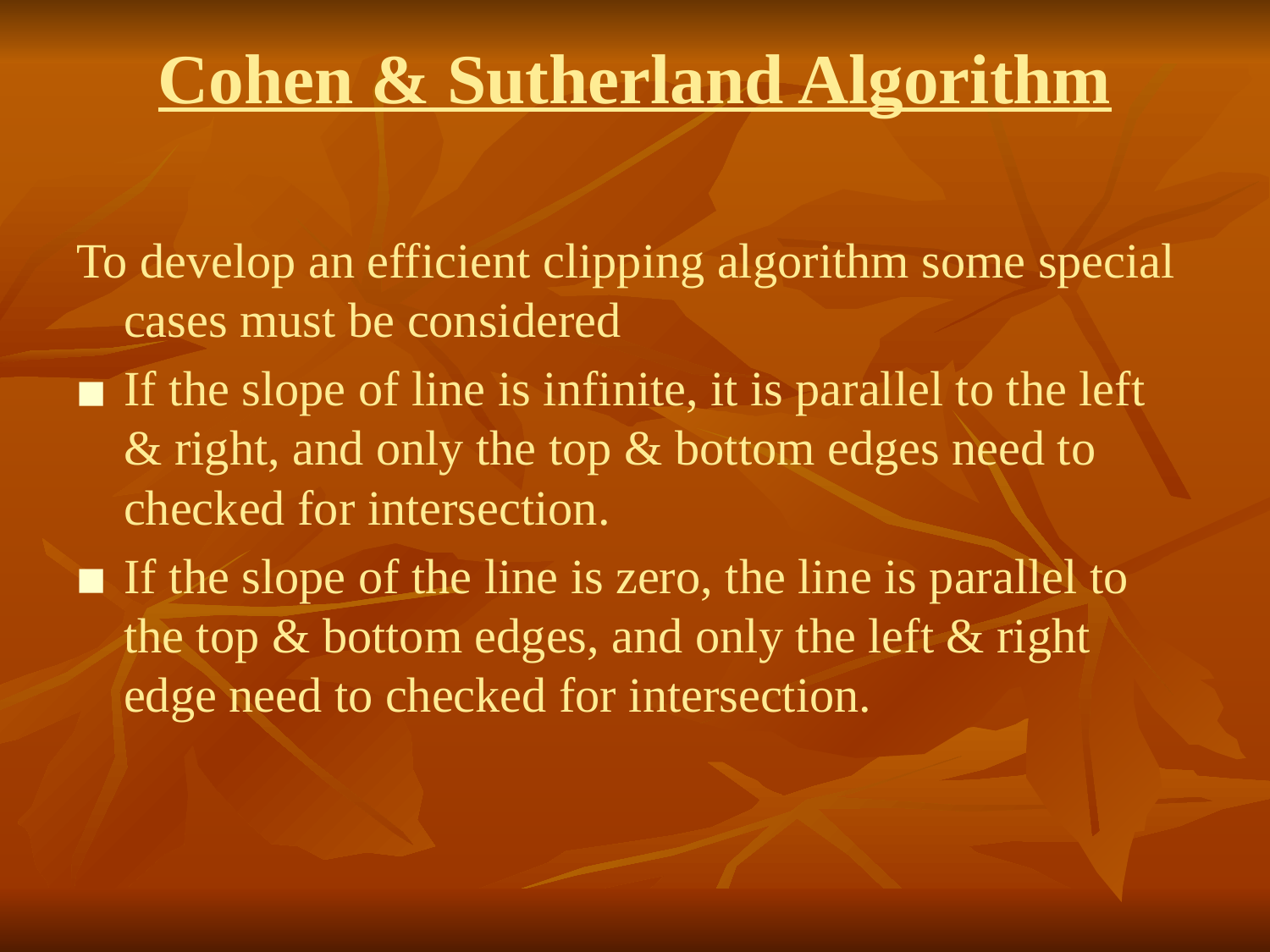

# Cohen & Sutherland Algorithm
To develop an efficient clipping algorithm some special cases must be considered
If the slope of line is infinite, it is parallel to the left & right, and only the top & bottom edges need to checked for intersection.
If the slope of the line is zero, the line is parallel to the top & bottom edges, and only the left & right edge need to checked for intersection.